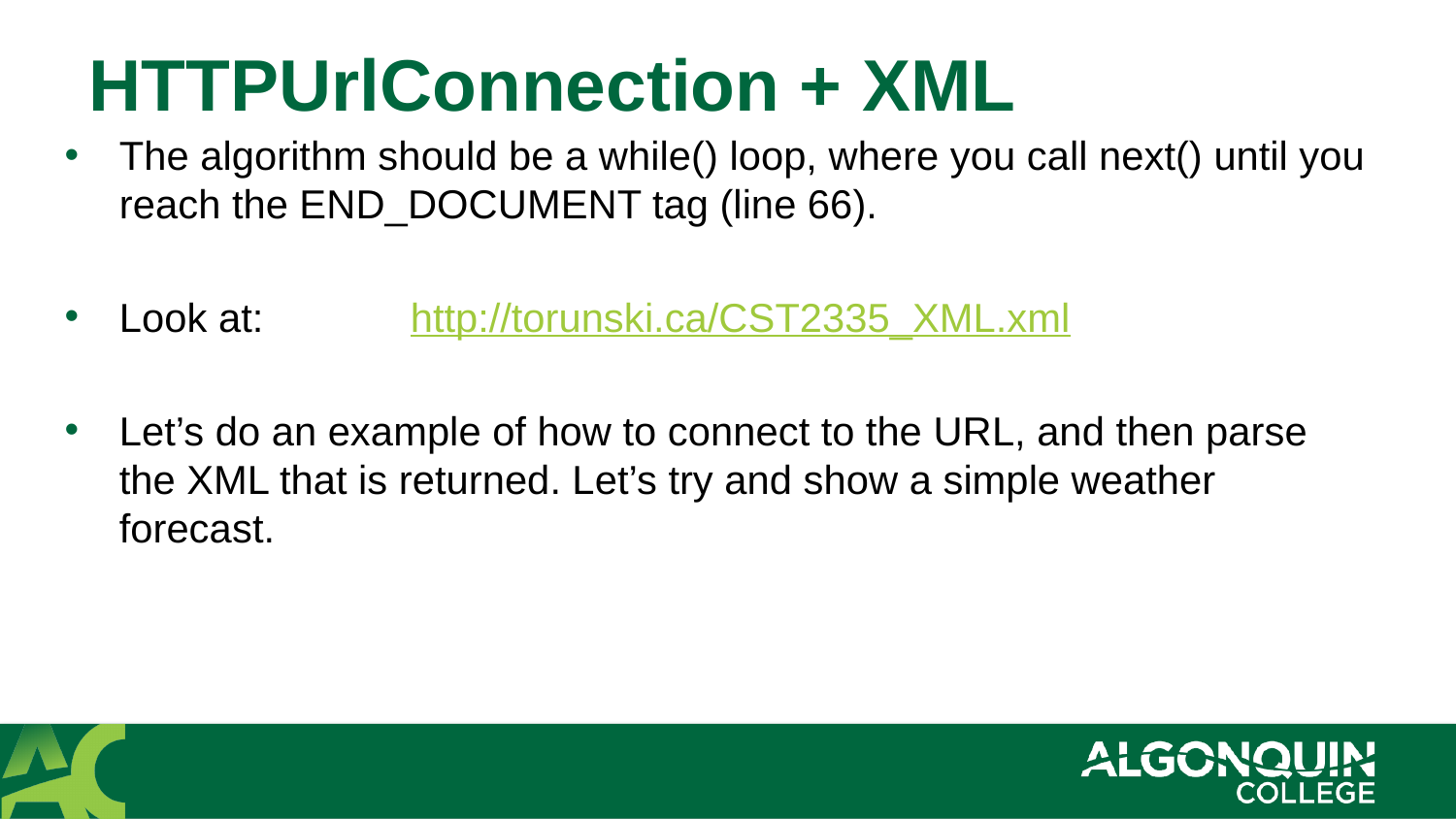

# HTTPUrlConnection + XML
The algorithm should be a while() loop, where you call next() until you reach the END_DOCUMENT tag (line 66).

Look at: 	http://torunski.ca/CST2335_XML.xml

Let’s do an example of how to connect to the URL, and then parse the XML that is returned. Let’s try and show a simple weather forecast.